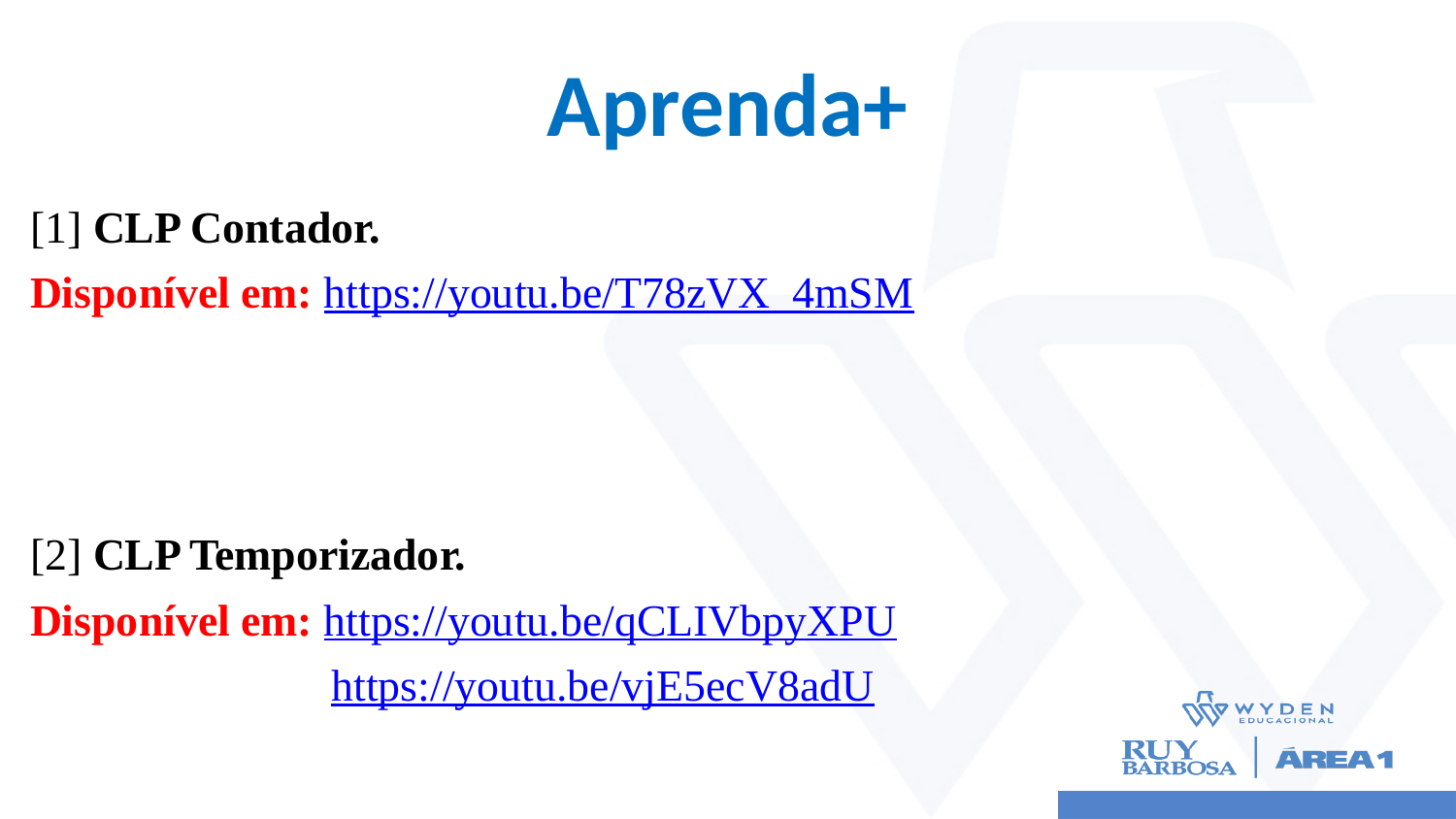

# Aprenda+
[1] CLP Contador.
Disponível em: https://youtu.be/T78zVX_4mSM

[2] CLP Temporizador.
Disponível em: https://youtu.be/qCLIVbpyXPU
                           https://youtu.be/vjE5ecV8adU